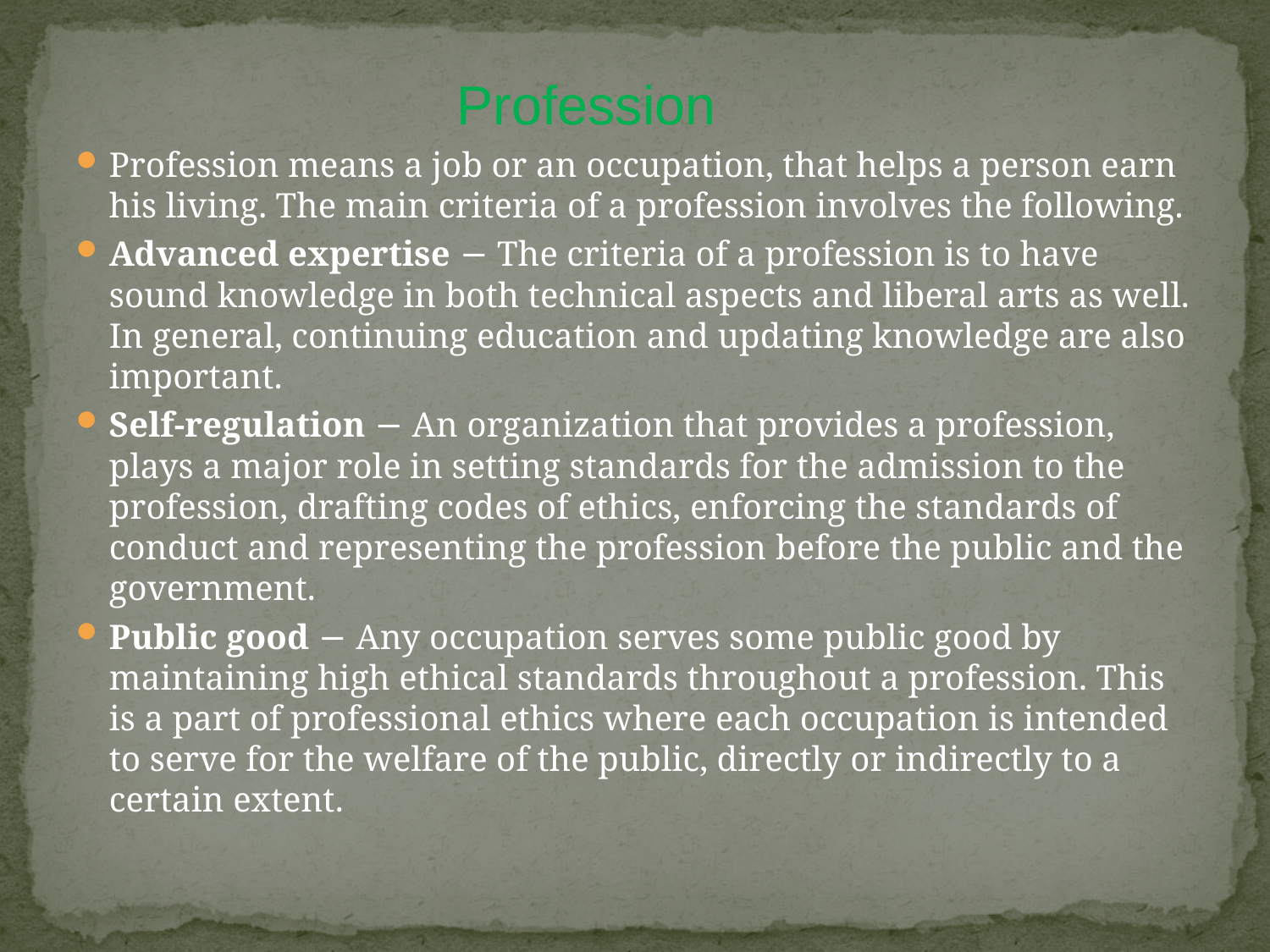

Profession
Profession means a job or an occupation, that helps a person earn his living. The main criteria of a profession involves the following.
Advanced expertise − The criteria of a profession is to have sound knowledge in both technical aspects and liberal arts as well. In general, continuing education and updating knowledge are also important.
Self-regulation − An organization that provides a profession, plays a major role in setting standards for the admission to the profession, drafting codes of ethics, enforcing the standards of conduct and representing the profession before the public and the government.
Public good − Any occupation serves some public good by maintaining high ethical standards throughout a profession. This is a part of professional ethics where each occupation is intended to serve for the welfare of the public, directly or indirectly to a certain extent.